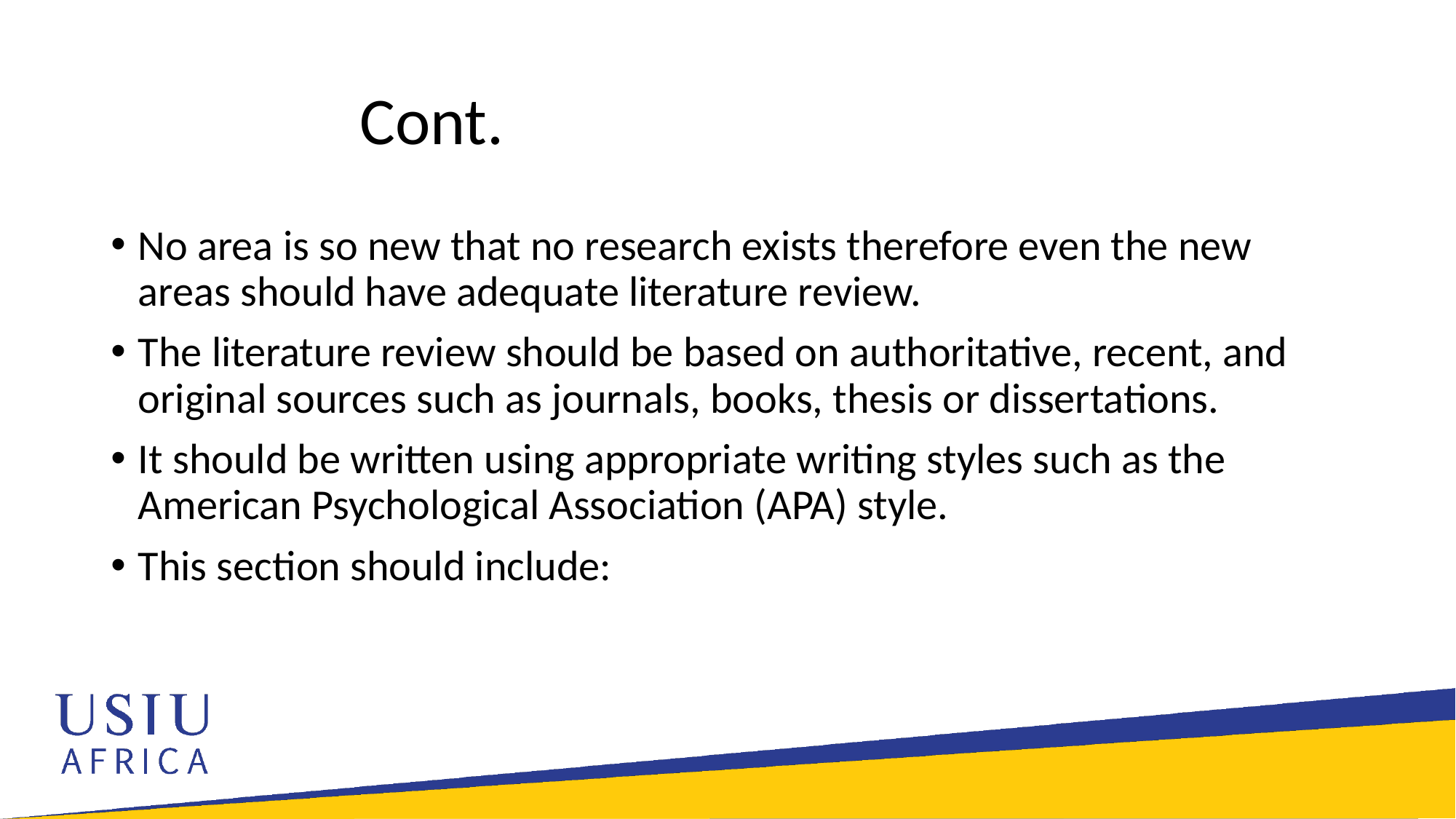

# Cont.
No area is so new that no research exists therefore even the new areas should have adequate literature review.
The literature review should be based on authoritative, recent, and original sources such as journals, books, thesis or dissertations.
It should be written using appropriate writing styles such as the American Psychological Association (APA) style.
This section should include: